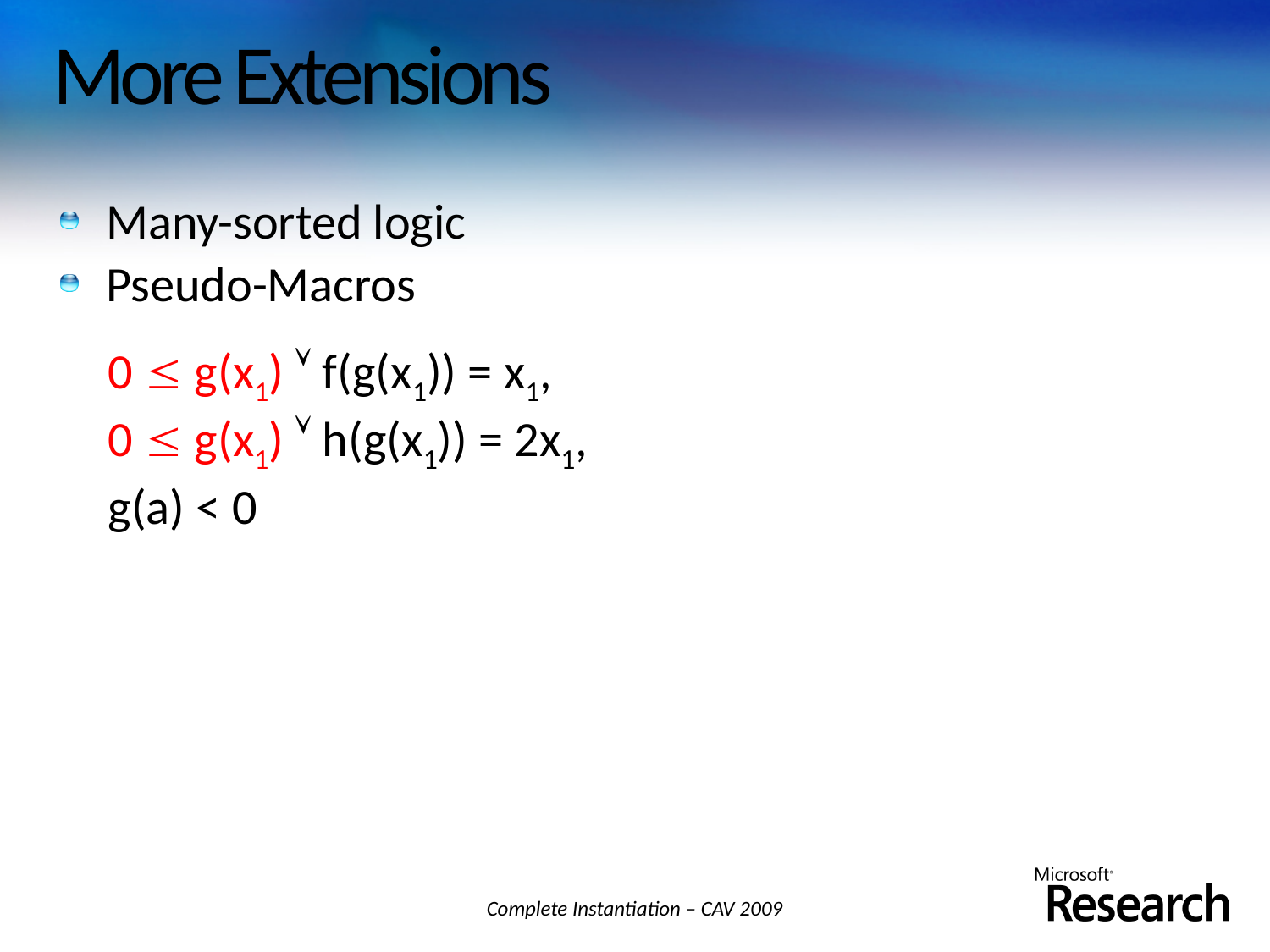

# More Extensions
Many-sorted logic
Pseudo-Macros
0 ≤ g(x1) ∨ f(g(x1)) = x1,
0 ≤ g(x1) ∨ h(g(x1)) = 2x1,
g(a) < 0
Complete Instantiation – CAV 2009